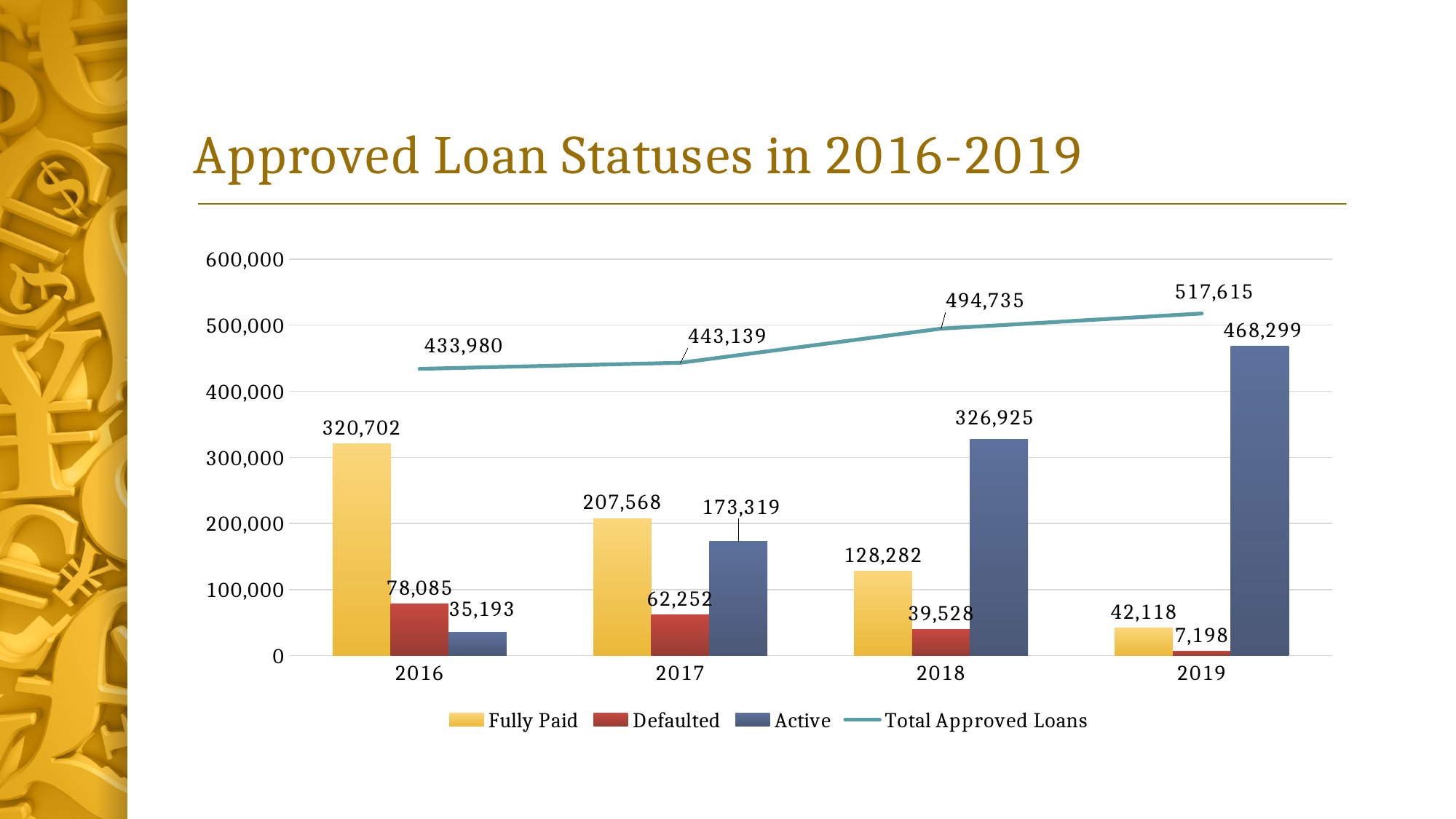

# Approved Loan Statuses in 2016-2019

### Chart

| Category | Fully Paid | Defaulted | Active | Total Approved Loans |
|---|---|---|---|---|
| 2016 | 320702.0 | 78085.0 | 35193.0 | 433980.0 |
| 2017 | 207568.0 | 62252.0 | 173319.0 | 443139.0 |
| 2018 | 128282.0 | 39528.0 | 326925.0 | 494735.0 |
| 2019 | 42118.0 | 7198.0 | 468299.0 | 517615.0 |